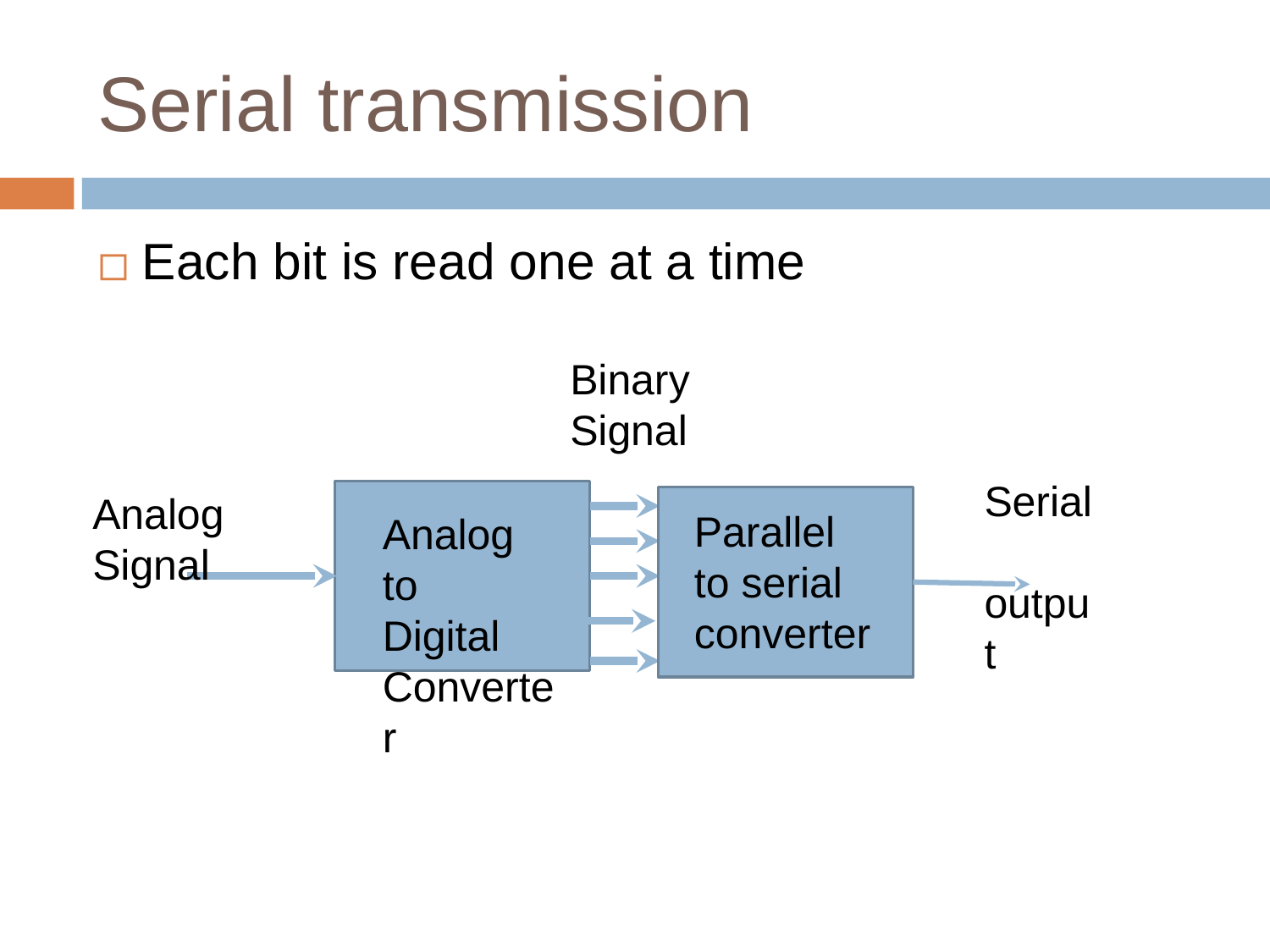

# Serial transmission
Each bit is read one at a time
Binary  Signal
Serial  output
Analog Signal

Parallel to serial converter
Analog to
Digital
Converter